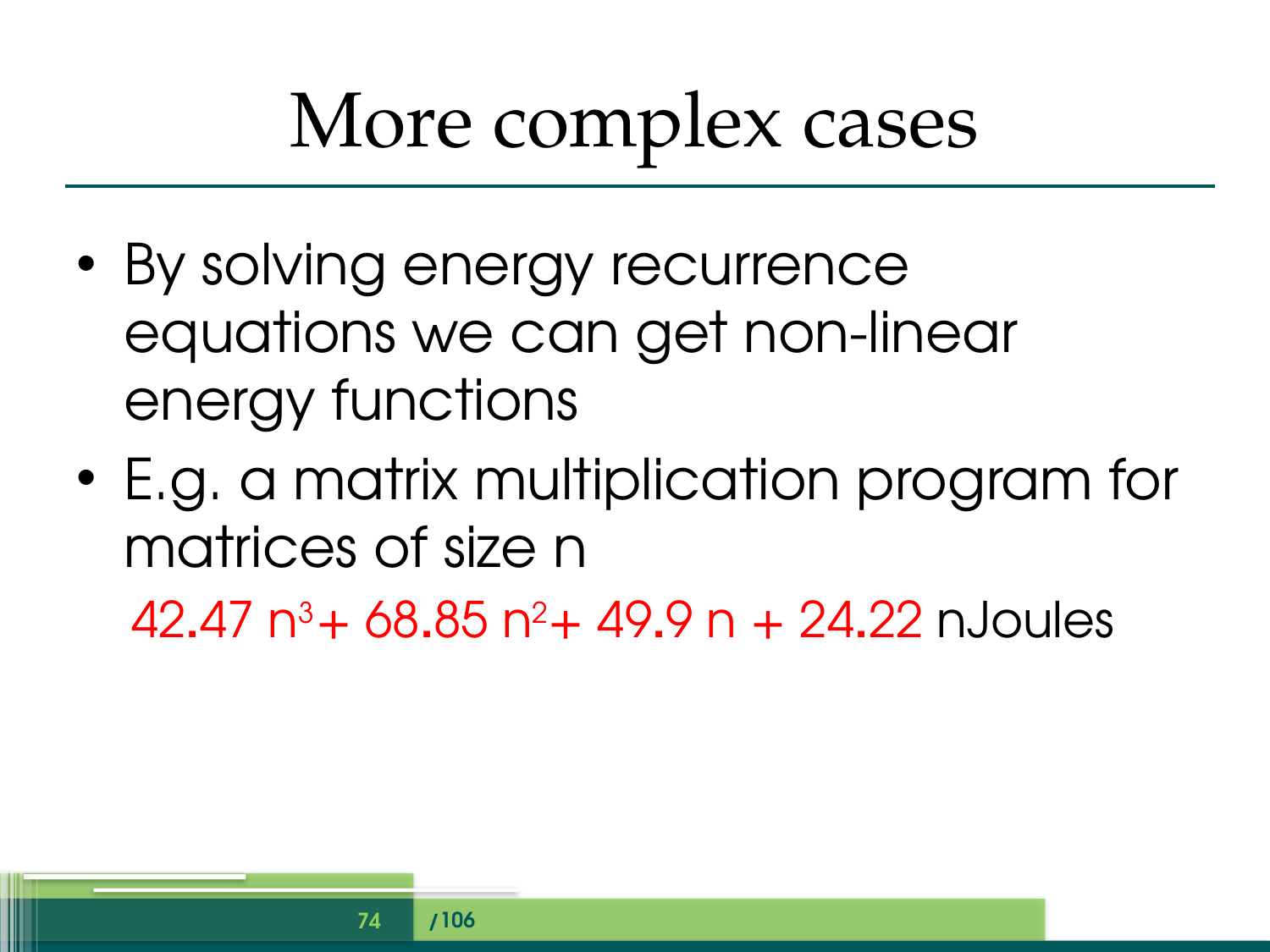

# More complex cases
By solving energy recurrence equations we can get non-linear energy functions
E.g. a matrix multiplication program for matrices of size n
42.47 n3 + 68.85 n2+ 49.9 n + 24.22 nJoules
/106
74